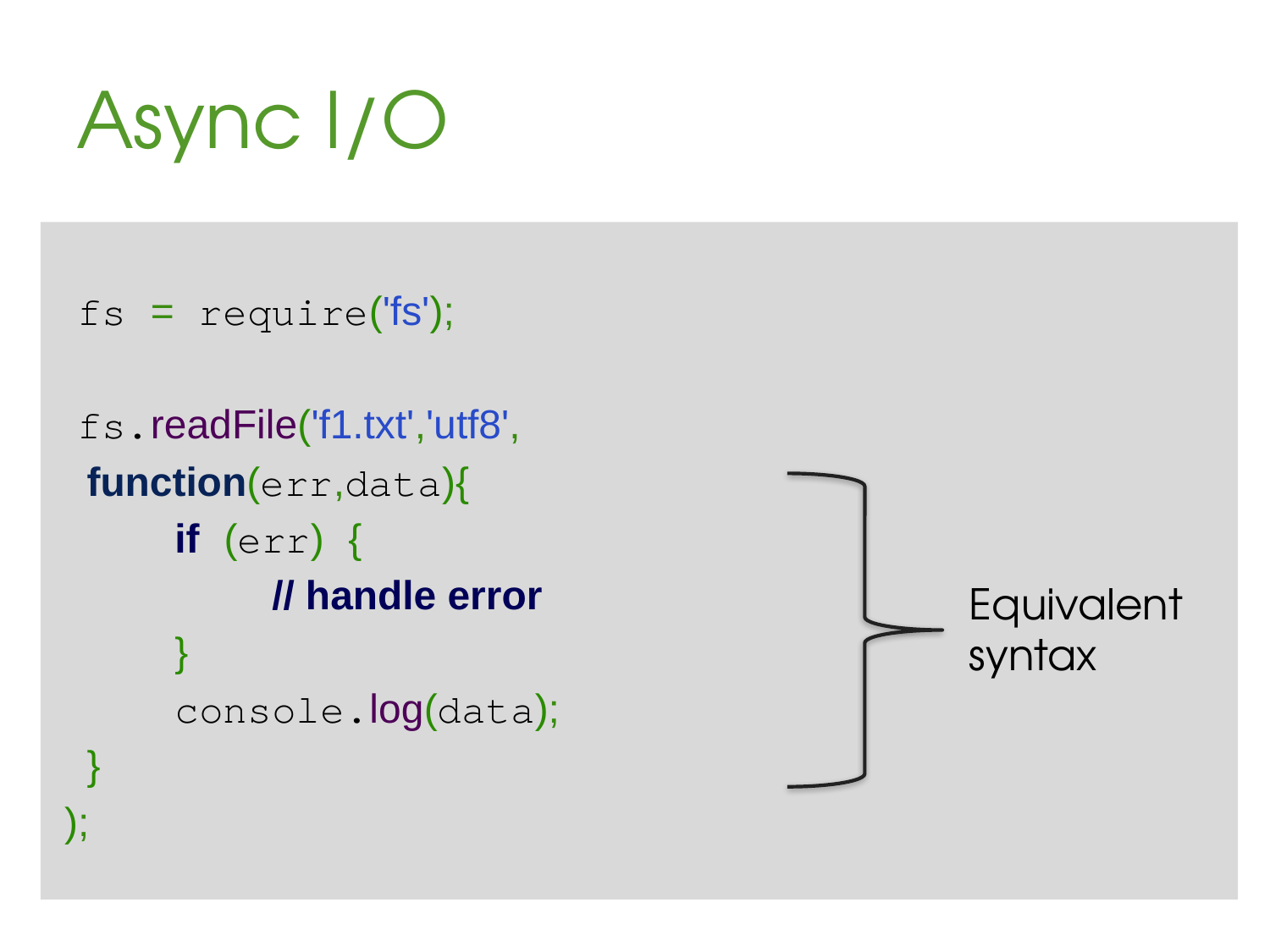

# Async I/O

 fs = require('fs');

 fs.readFile('f1.txt','utf8',
   function(err,data){
     if (err) {
         // handle error
     }
     console.log(data);
   }
 );

Equivalent
syntax